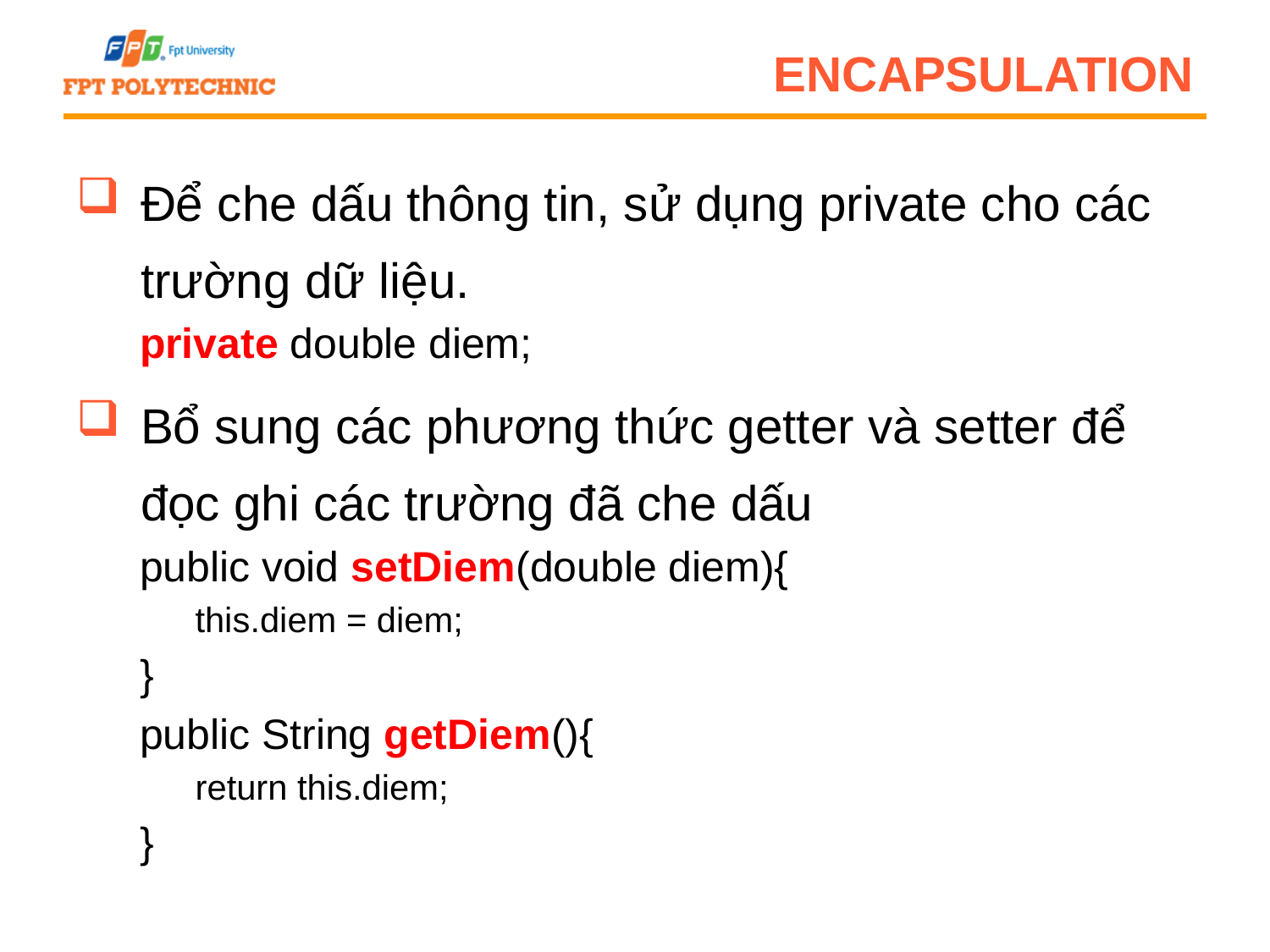

# Encapsulation
Để che dấu thông tin, sử dụng private cho các trường dữ liệu.
private double diem;
Bổ sung các phương thức getter và setter để đọc ghi các trường đã che dấu
public void setDiem(double diem){
this.diem = diem;
}
public String getDiem(){
return this.diem;
}